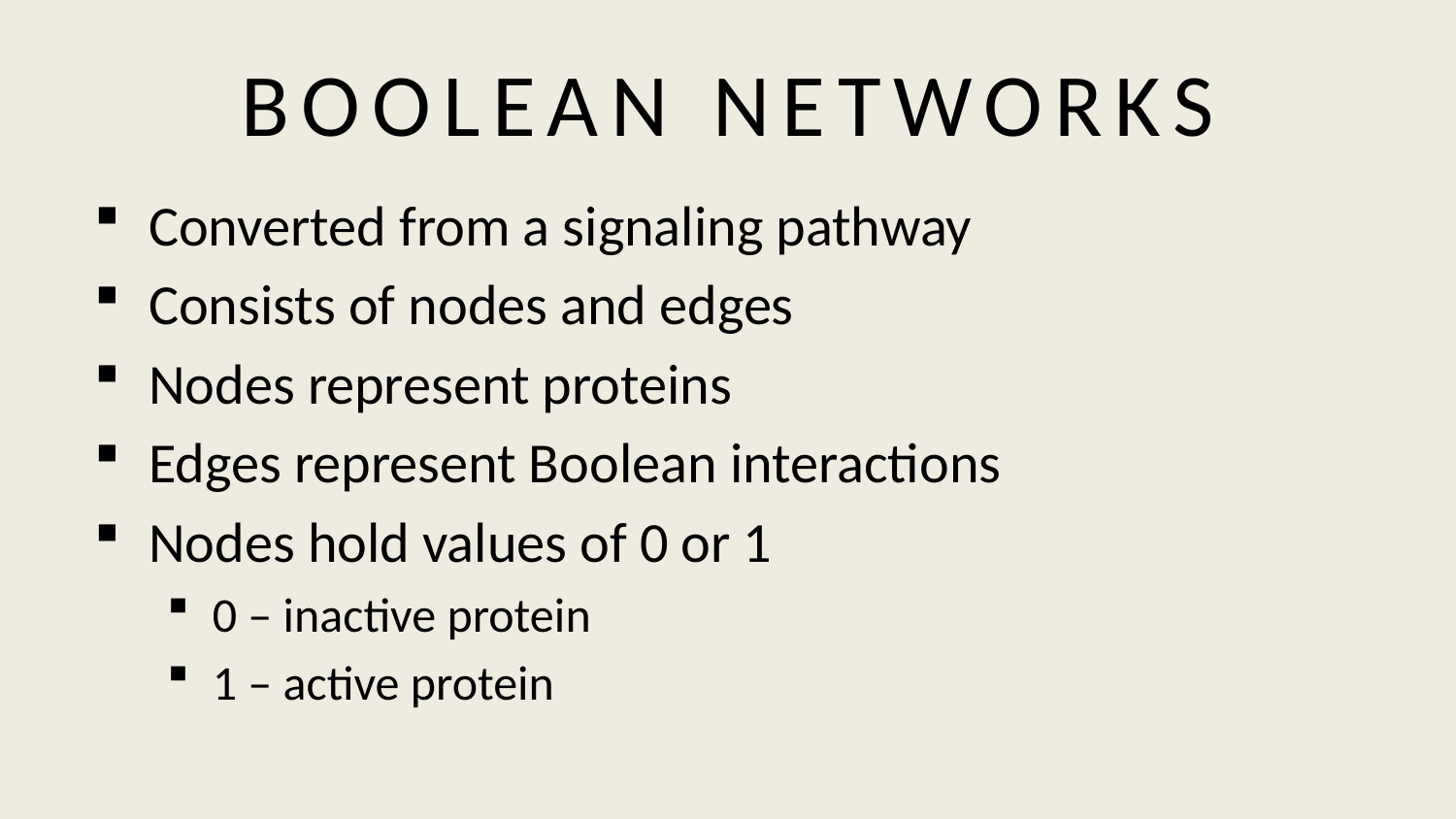

# BOOLEAN NETWORKS
Converted from a signaling pathway
Consists of nodes and edges
Nodes represent proteins
Edges represent Boolean interactions
Nodes hold values of 0 or 1
0 – inactive protein
1 – active protein